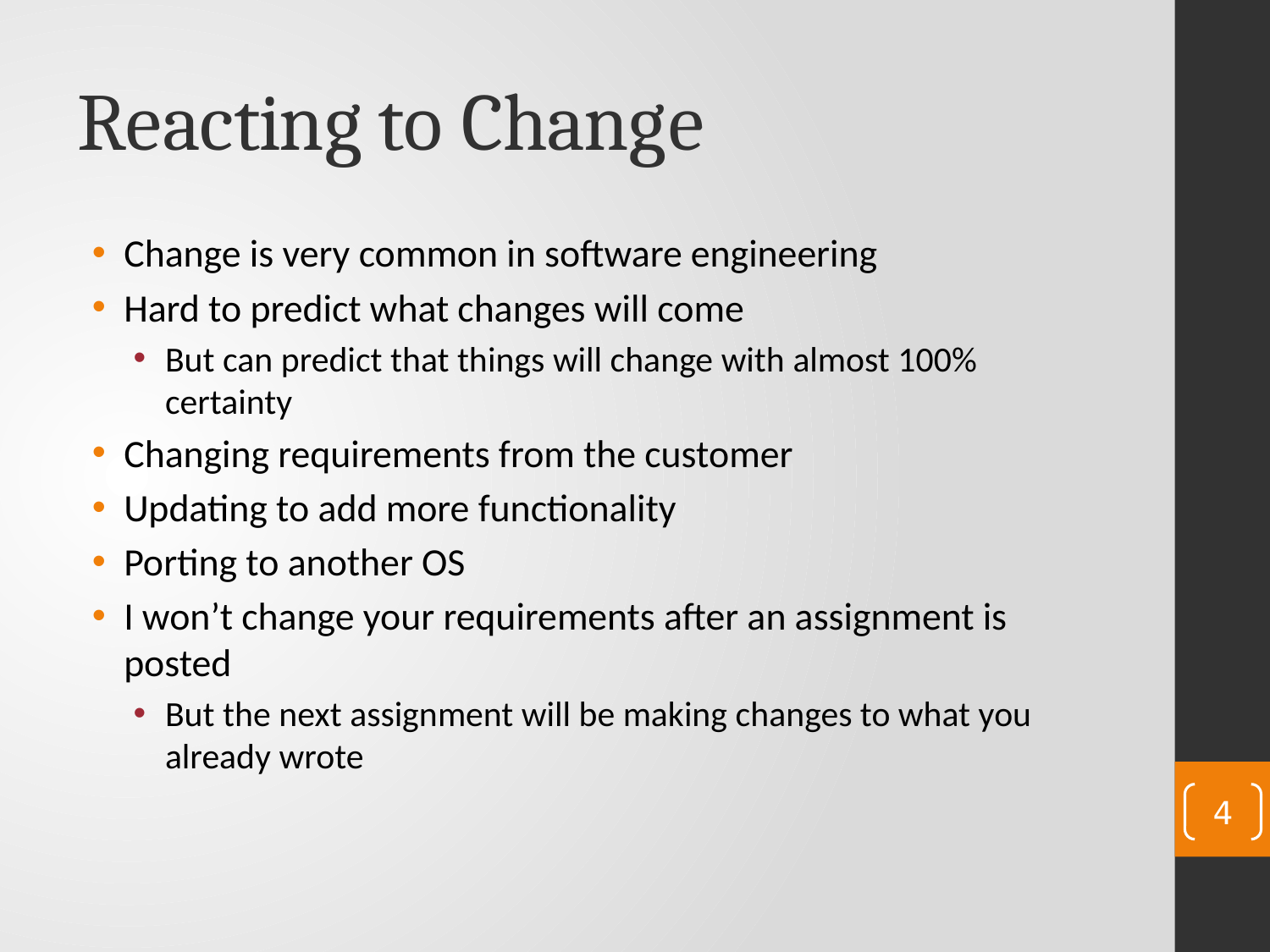

# Reacting to Change
Change is very common in software engineering
Hard to predict what changes will come
But can predict that things will change with almost 100% certainty
Changing requirements from the customer
Updating to add more functionality
Porting to another OS
I won’t change your requirements after an assignment is posted
But the next assignment will be making changes to what you already wrote
4